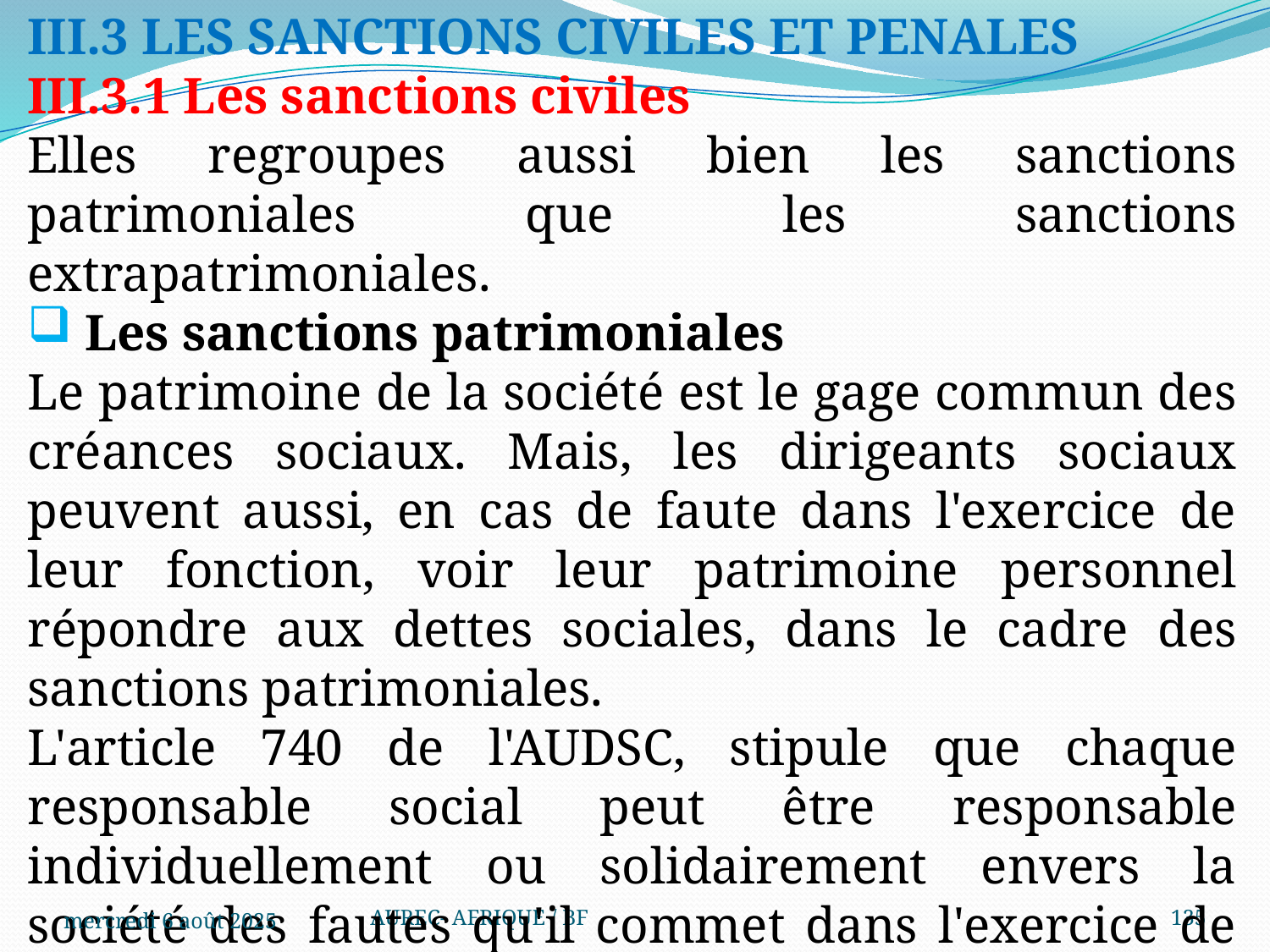

III.3 LES SANCTIONS CIVILES ET PENALES
III.3.1 Les sanctions civiles
Elles regroupes aussi bien les sanctions patrimoniales que les sanctions extrapatrimoniales.
 Les sanctions patrimoniales
Le patrimoine de la société est le gage commun des créances sociaux. Mais, les dirigeants sociaux peuvent aussi, en cas de faute dans l'exercice de leur fonction, voir leur patrimoine personnel répondre aux dettes sociales, dans le cadre des sanctions patrimoniales.
L'article 740 de l'AUDSC, stipule que chaque responsable social peut être responsable individuellement ou solidairement envers la société des fautes qu'il commet dans l'exercice de ses fonctions.

mercredi 6 août 2025
AUREC- AFRIQUE / BF
135